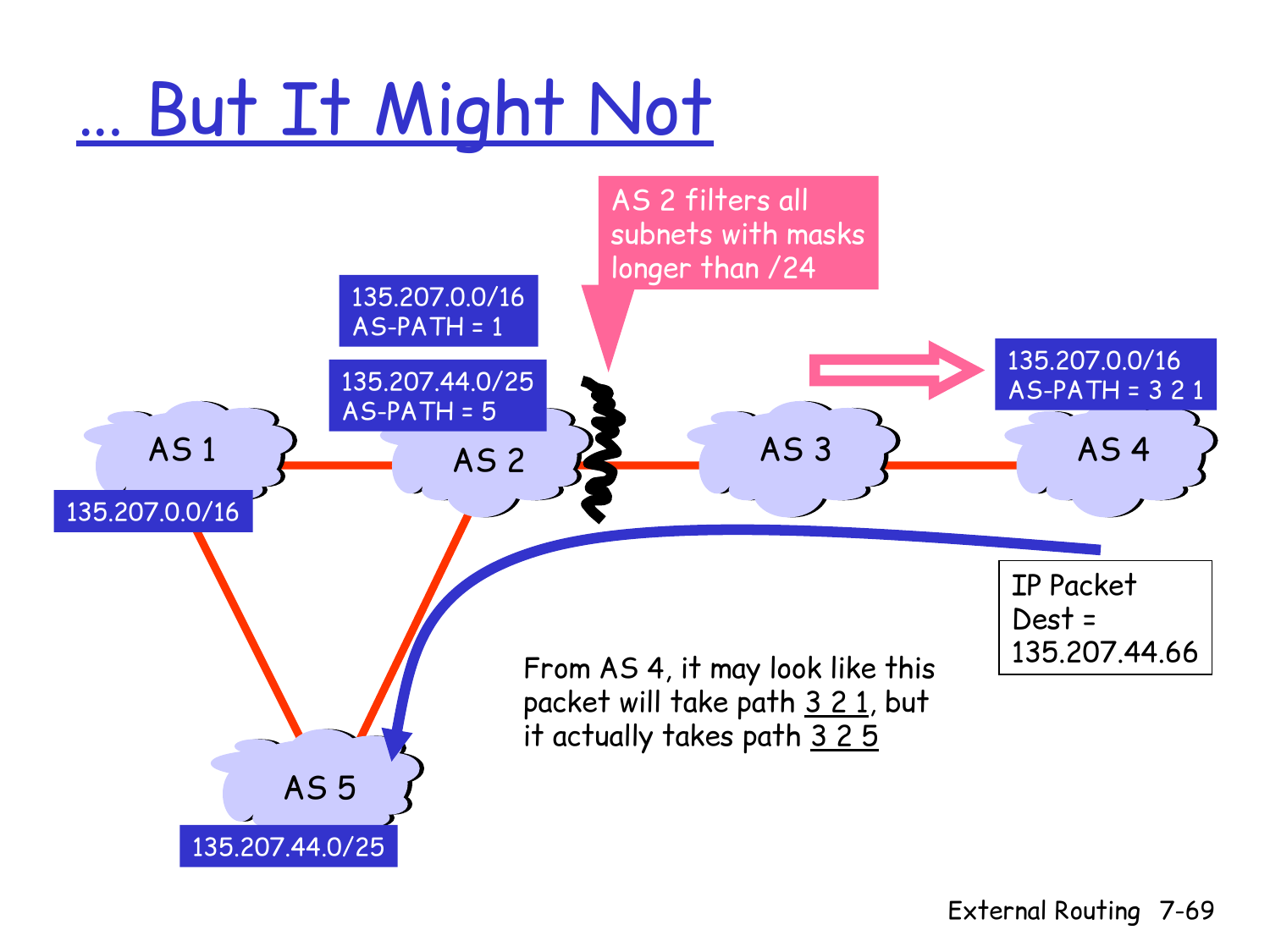

# … But It Might Not
AS 2 filters all
subnets with masks
longer than /24
135.207.0.0/16
AS-PATH = 1

135.207.0.0/16
AS-PATH = 3 2 1

135.207.44.0/25
AS-PATH = 5

AS 1
AS 3
AS 4

AS 2

135.207.0.0/16

IP Packet
Dest =
135.207.44.66
From AS 4, it may look like this
packet will take path 3 2 1, but it actually takes path 3 2 5

AS 5
135.207.44.0/25
External Routing
7-69